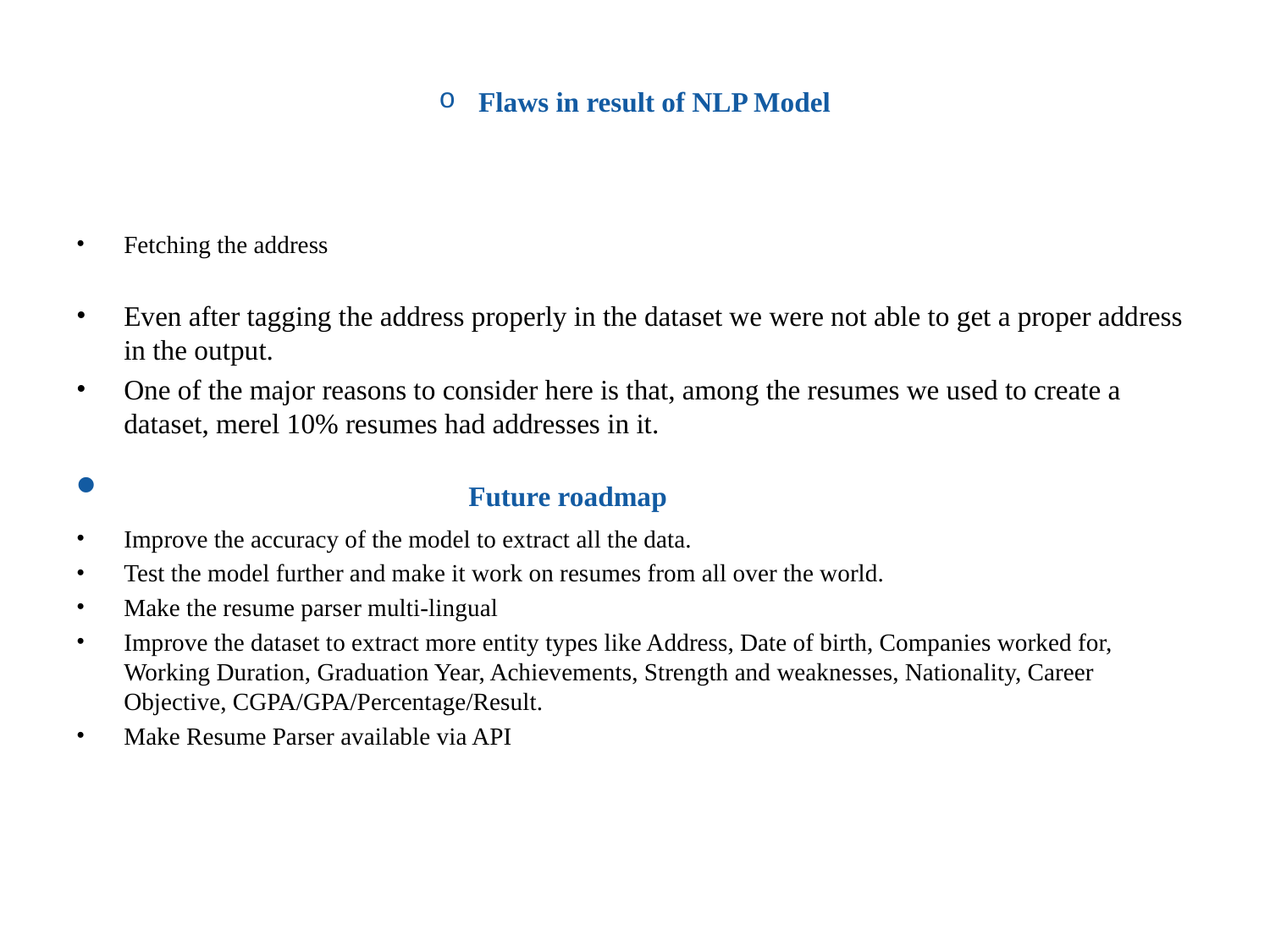

# Flaws in result of NLP Model

Fetching the address

Even after tagging the address properly in the dataset we were not able to get a proper address in the output.
One of the major reasons to consider here is that, among the resumes we used to create a dataset, merel 10% resumes had addresses in it.
                      Future roadmap
Improve the accuracy of the model to extract all the data.
Test the model further and make it work on resumes from all over the world.
Make the resume parser multi-lingual
Improve the dataset to extract more entity types like Address, Date of birth, Companies worked for, Working Duration, Graduation Year, Achievements, Strength and weaknesses, Nationality, Career Objective, CGPA/GPA/Percentage/Result.
Make Resume Parser available via API